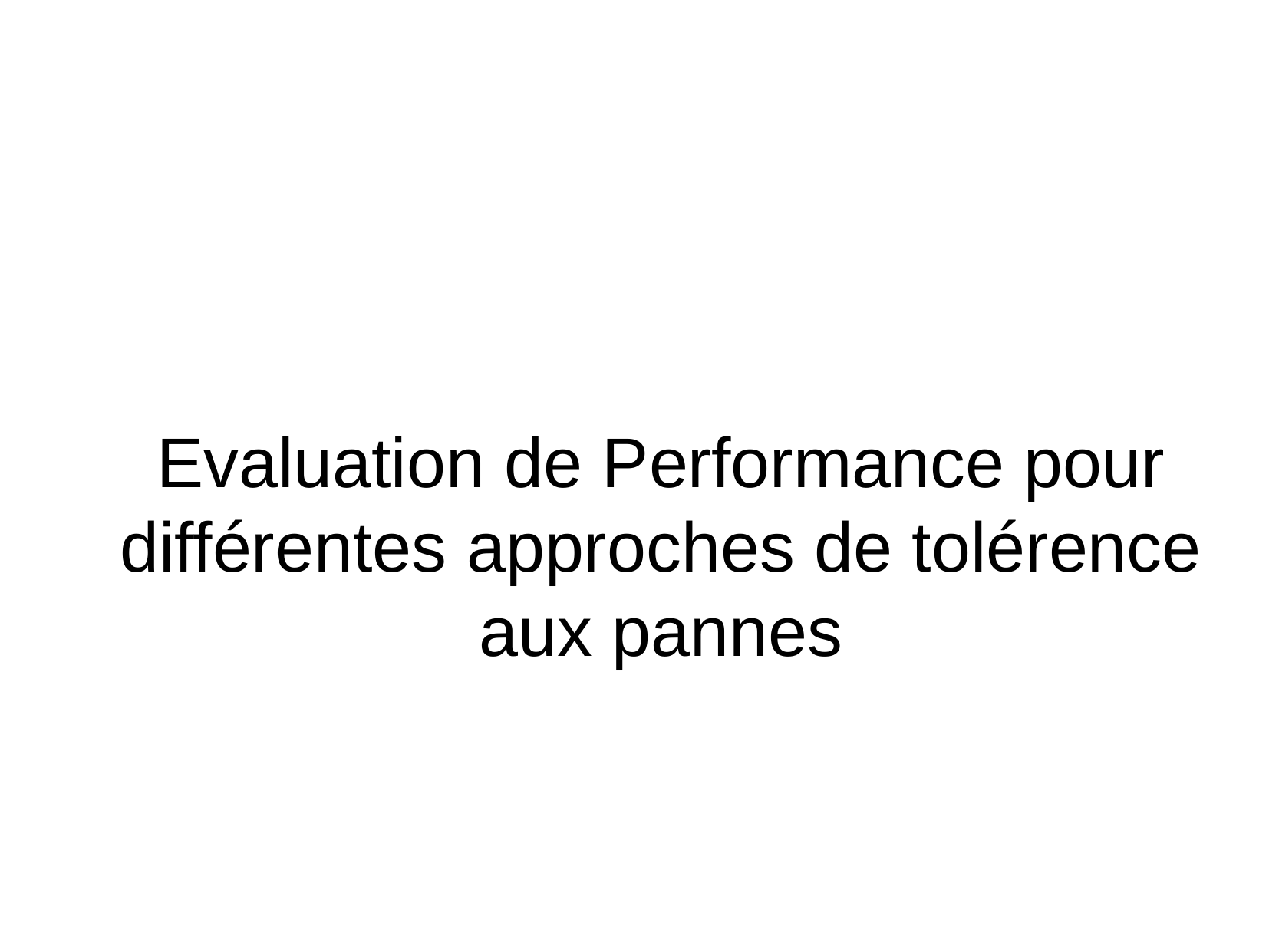

Evaluation de Performance pour différentes approches de tolérence aux pannes